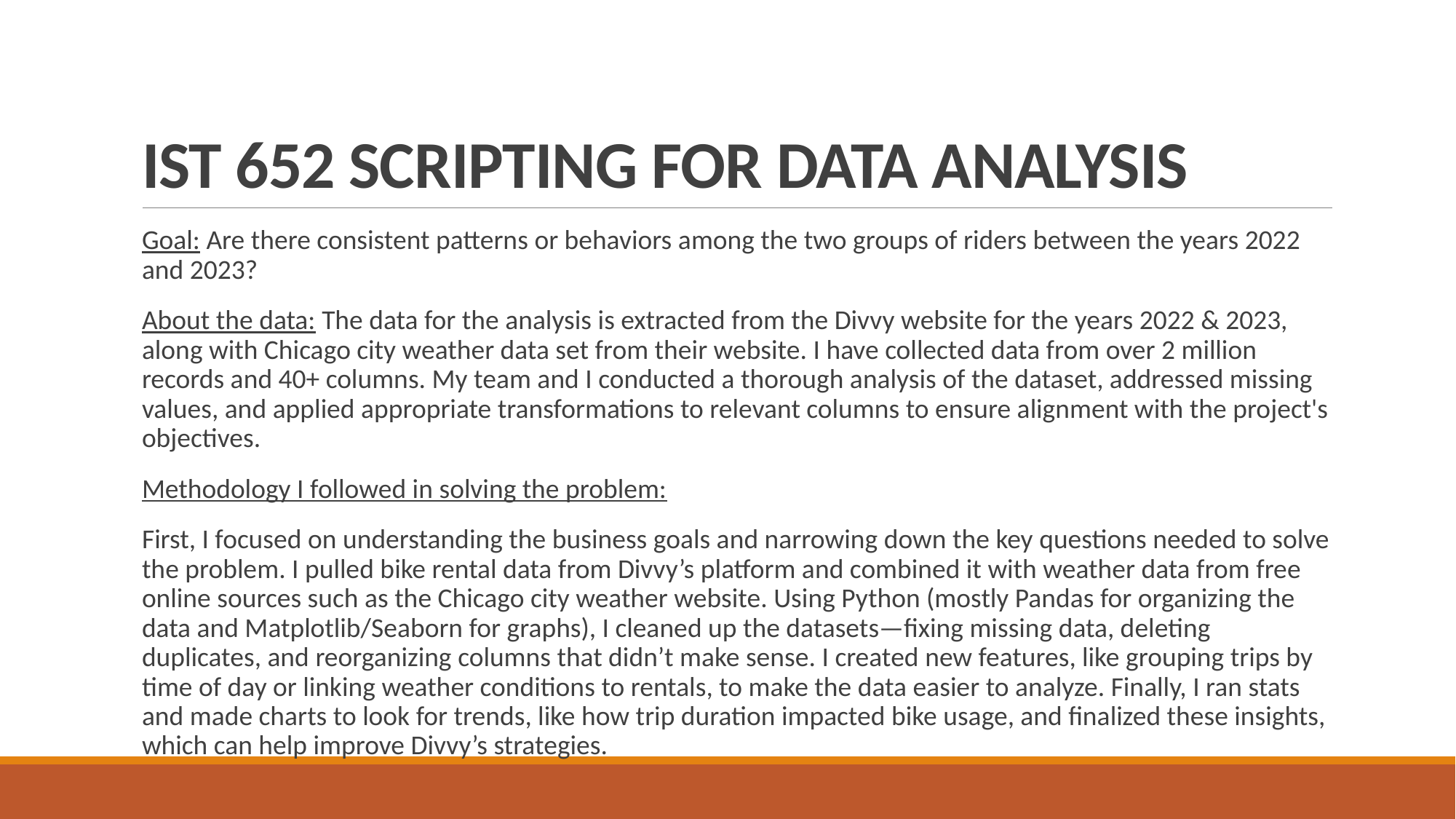

# IST 652 SCRIPTING FOR DATA ANALYSIS
Goal: Are there consistent patterns or behaviors among the two groups of riders between the years 2022 and 2023?
About the data: The data for the analysis is extracted from the Divvy website for the years 2022 & 2023, along with Chicago city weather data set from their website. I have collected data from over 2 million records and 40+ columns. My team and I conducted a thorough analysis of the dataset, addressed missing values, and applied appropriate transformations to relevant columns to ensure alignment with the project's objectives.
Methodology I followed in solving the problem:
First, I focused on understanding the business goals and narrowing down the key questions needed to solve the problem. I pulled bike rental data from Divvy’s platform and combined it with weather data from free online sources such as the Chicago city weather website. Using Python (mostly Pandas for organizing the data and Matplotlib/Seaborn for graphs), I cleaned up the datasets—fixing missing data, deleting duplicates, and reorganizing columns that didn’t make sense. I created new features, like grouping trips by time of day or linking weather conditions to rentals, to make the data easier to analyze. Finally, I ran stats and made charts to look for trends, like how trip duration impacted bike usage, and finalized these insights, which can help improve Divvy’s strategies.